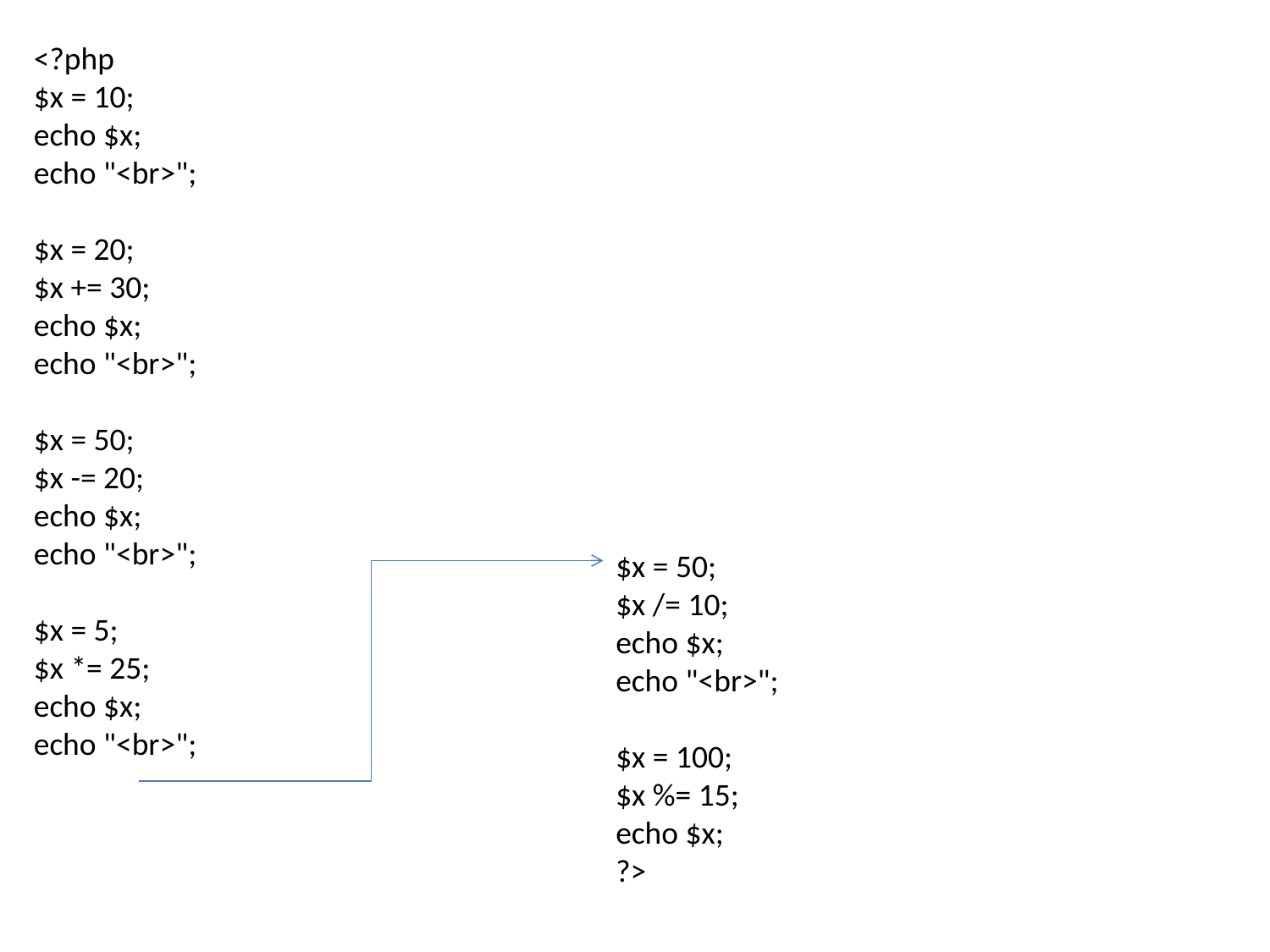

<?php
$x = 10;
echo $x;
echo "<br>";

$x = 20;
$x += 30;
echo $x;
echo "<br>";

$x = 50;
$x -= 20;
echo $x;
echo "<br>";

$x = 5;
$x *= 25;
echo $x;
echo "<br>";

$x = 50;
$x /= 10;
echo $x;
echo "<br>";

$x = 100;
$x %= 15;
echo $x;
?>